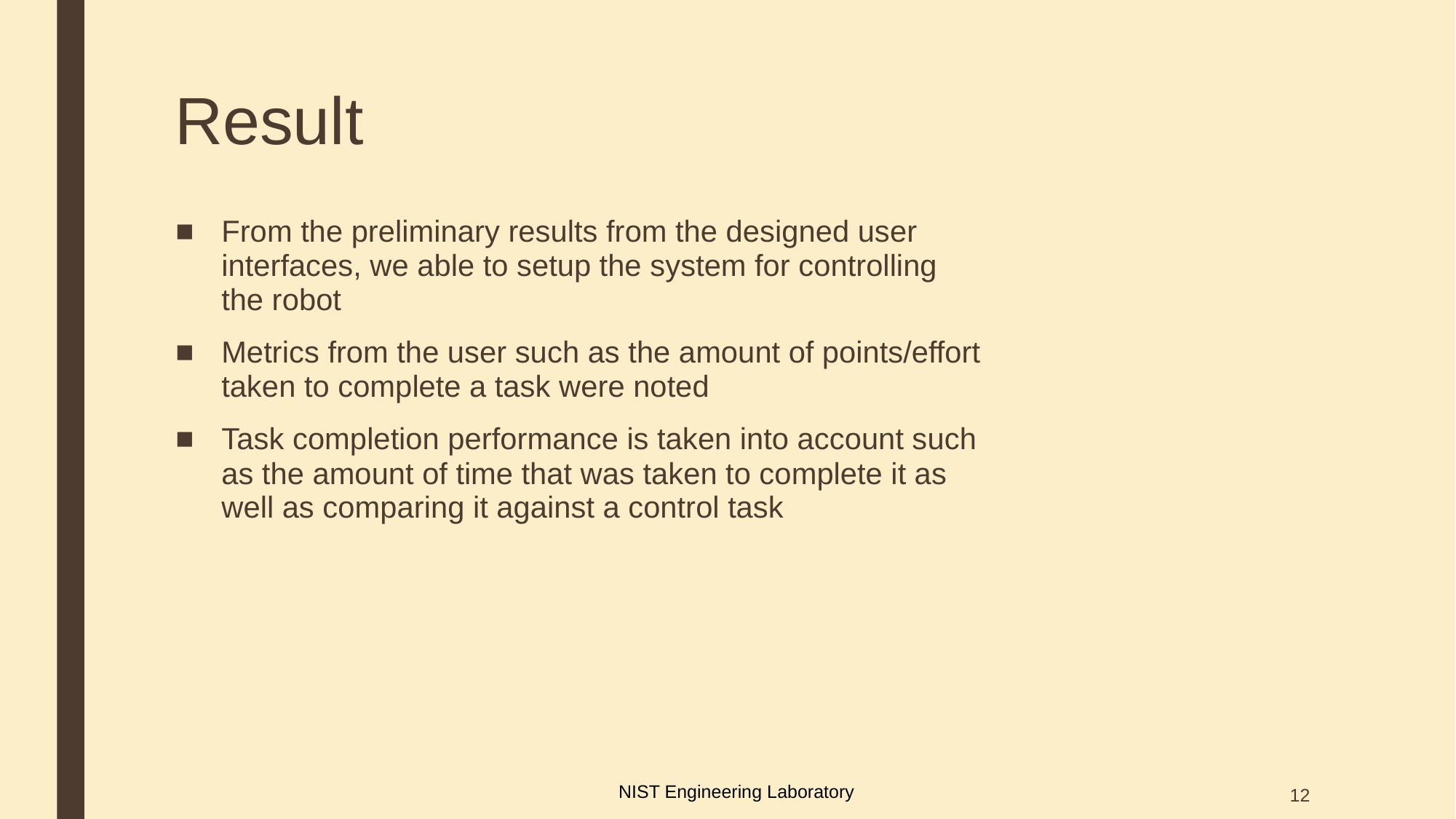

# Result
From the preliminary results from the designed user interfaces, we able to setup the system for controlling the robot
Metrics from the user such as the amount of points/effort taken to complete a task were noted
Task completion performance is taken into account such as the amount of time that was taken to complete it as well as comparing it against a control task

12
NIST Engineering Laboratory